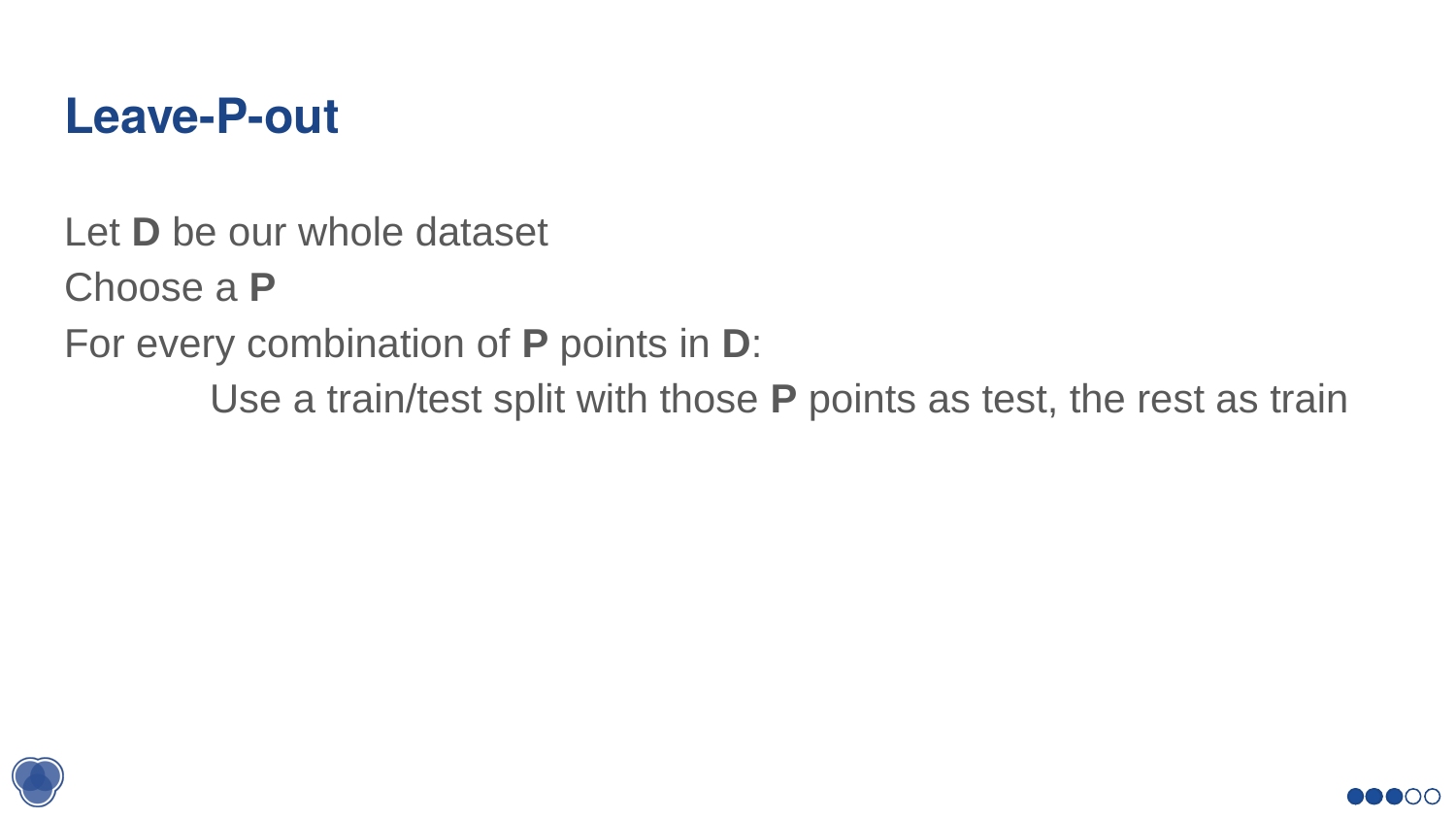

# Leave-P-out
Let D be our whole dataset
Choose a P
For every combination of P points in D:
	Use a train/test split with those P points as test, the rest as train